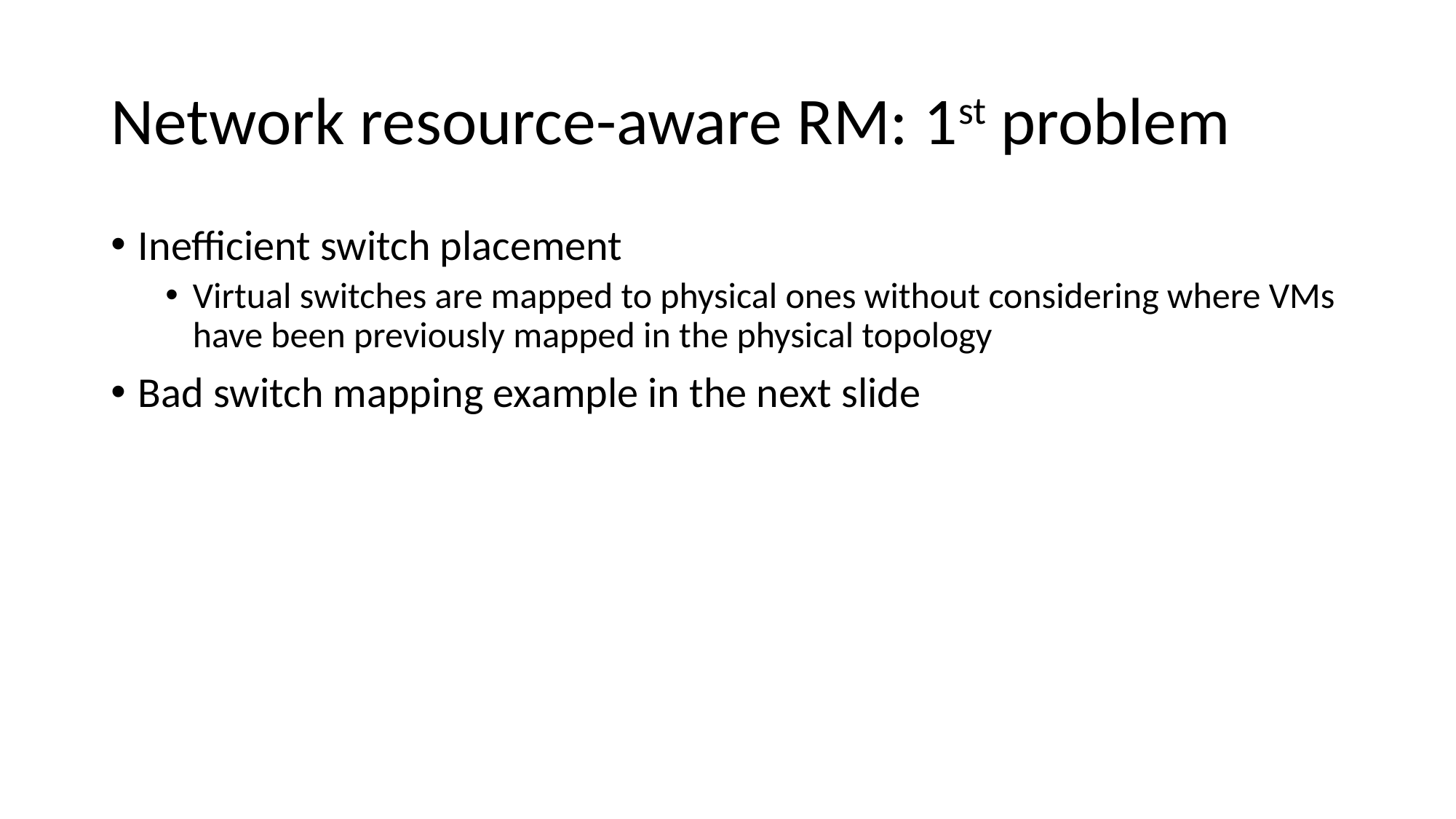

# Network resource-aware RM: 1st problem
Inefficient switch placement
Virtual switches are mapped to physical ones without considering where VMs have been previously mapped in the physical topology
Bad switch mapping example in the next slide